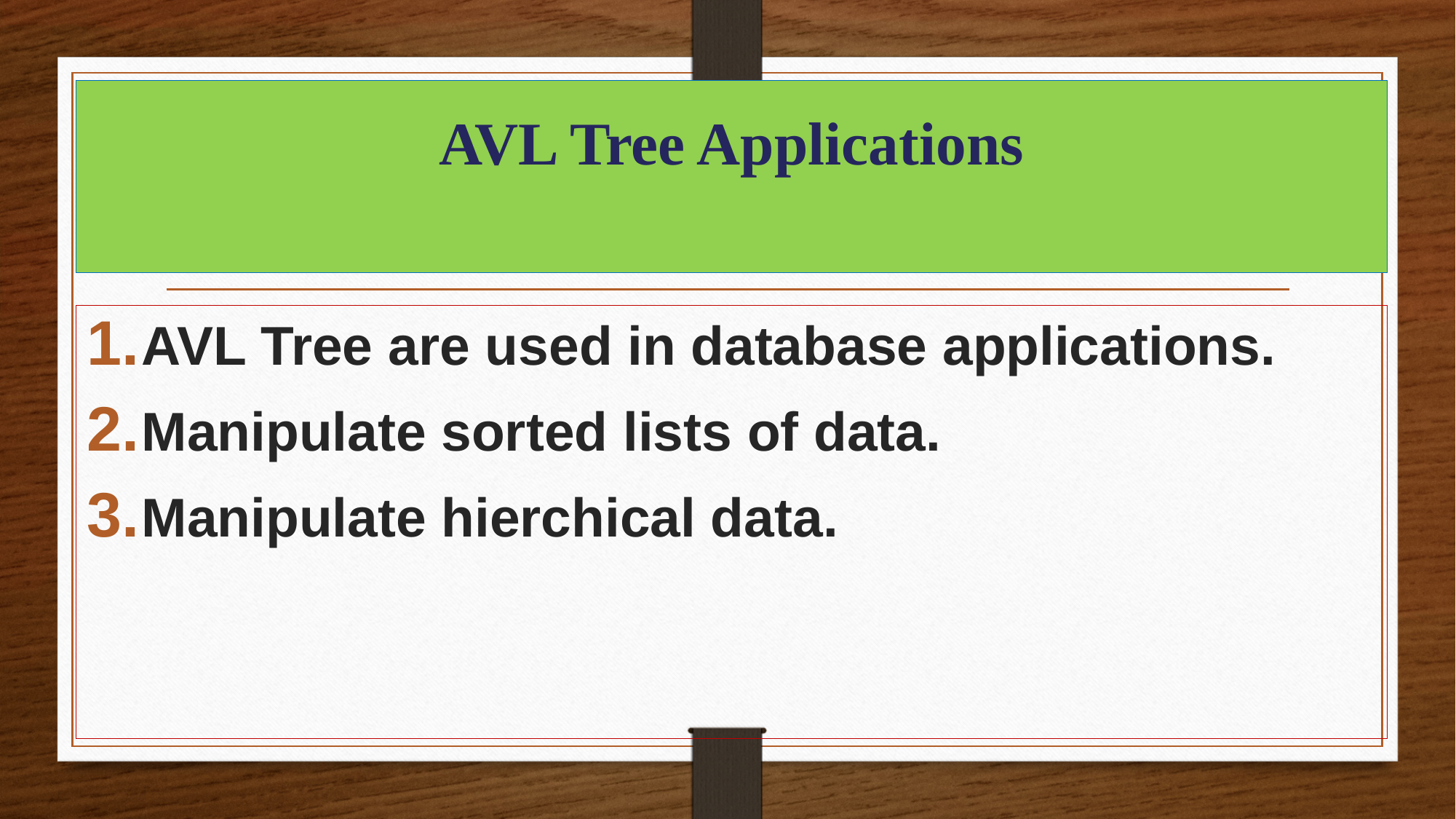

# AVL Tree Applications
AVL Tree are used in database applications.
Manipulate sorted lists of data.
Manipulate hierchical data.